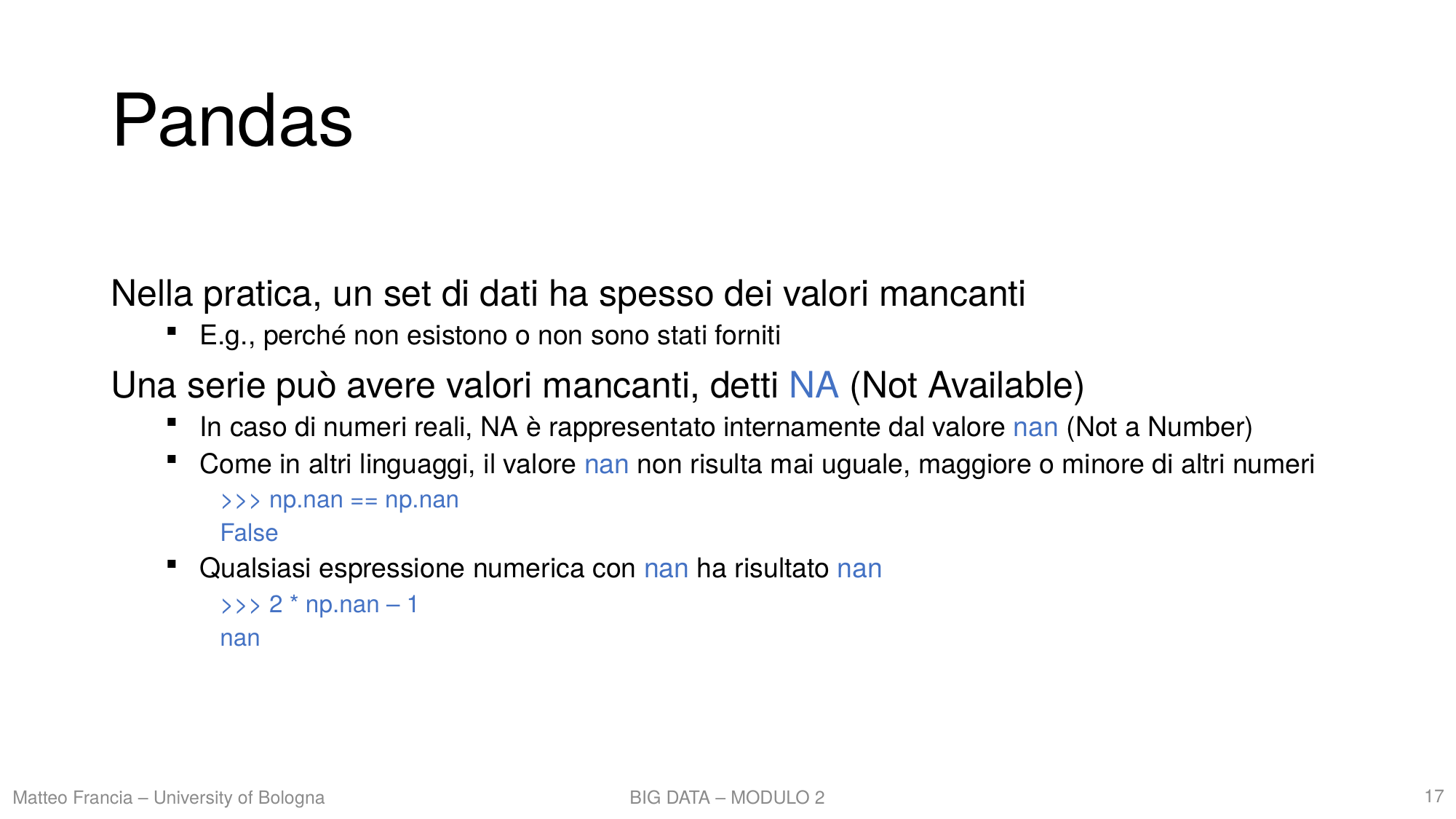

# Pandas
Nella pratica, un set di dati ha spesso dei valori mancanti
E.g., perché non esistono o non sono stati forniti
Una serie può avere valori mancanti, detti NA (Not Available)
In caso di numeri reali, NA è rappresentato internamente dal valore nan (Not a Number)
Come in altri linguaggi, il valore nan non risulta mai uguale, maggiore o minore di altri numeri
>>> np.nan == np.nan
False
Qualsiasi espressione numerica con nan ha risultato nan
>>> 2 * np.nan – 1
nan
17
Matteo Francia – University of Bologna